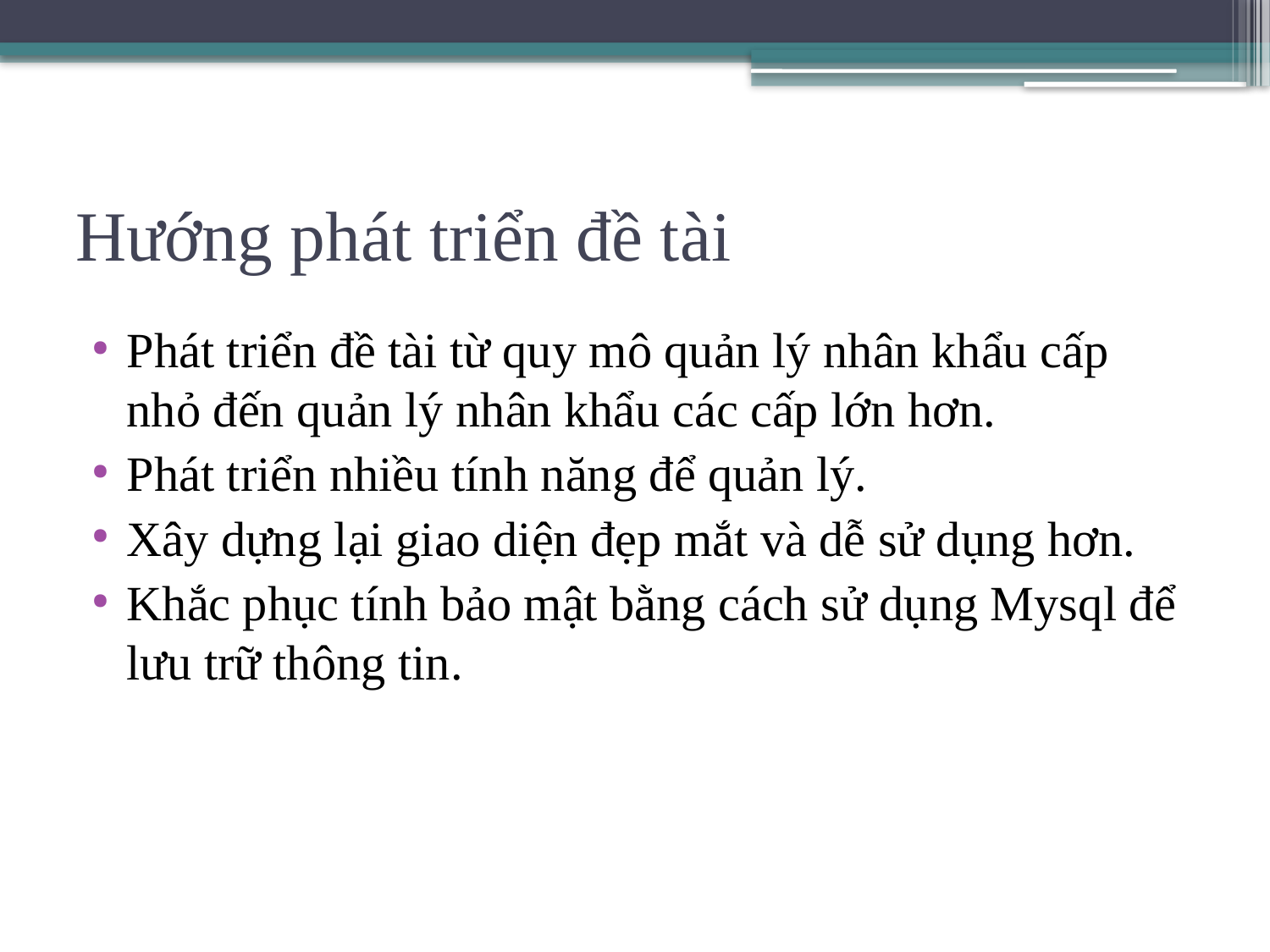

# Hướng phát triển đề tài
Phát triển đề tài từ quy mô quản lý nhân khẩu cấp nhỏ đến quản lý nhân khẩu các cấp lớn hơn.
Phát triển nhiều tính năng để quản lý.
Xây dựng lại giao diện đẹp mắt và dễ sử dụng hơn.
Khắc phục tính bảo mật bằng cách sử dụng Mysql để lưu trữ thông tin.